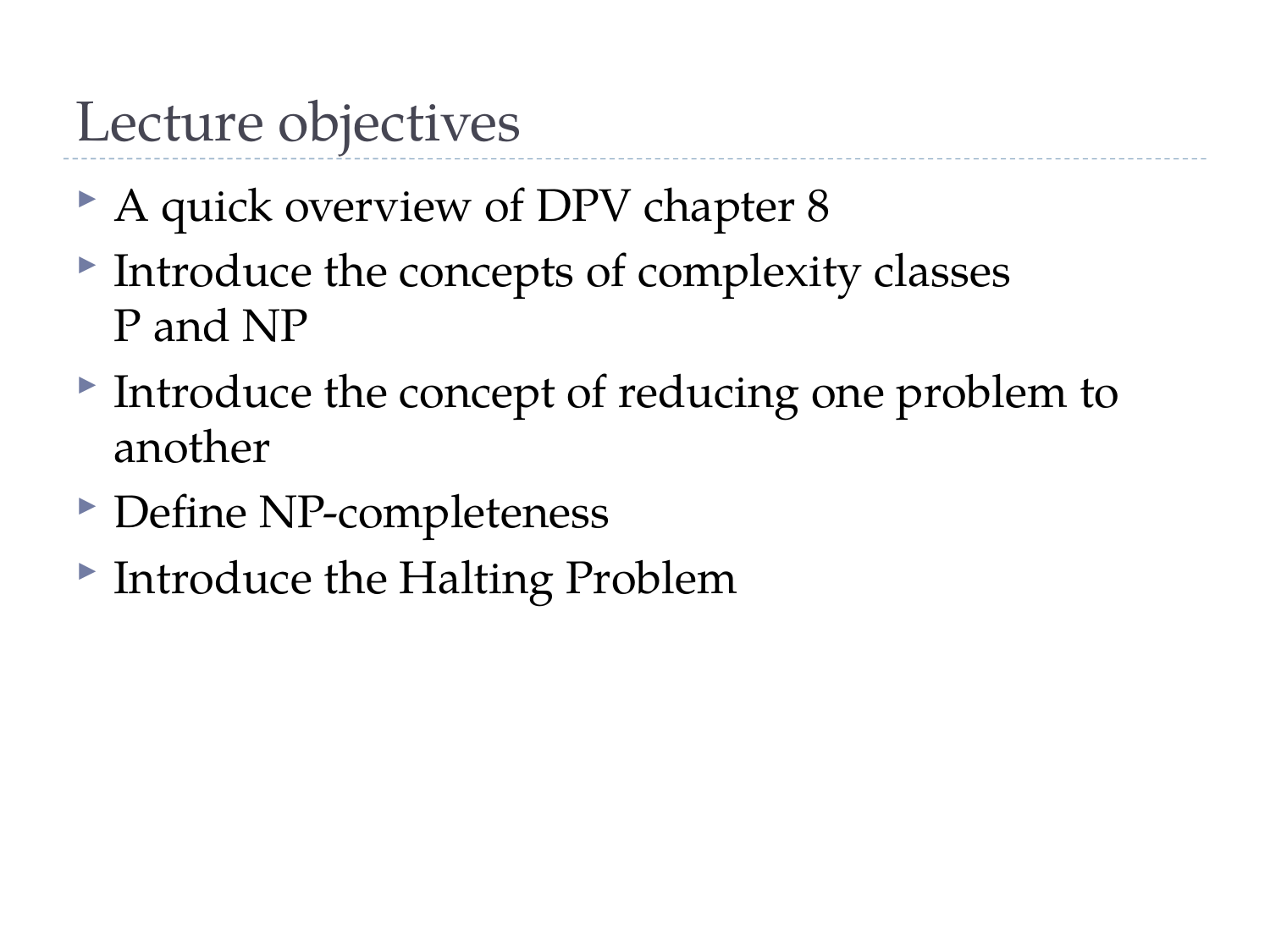

# Lecture objectives
A quick overview of DPV chapter 8
Introduce the concepts of complexity classes
P and NP
Introduce the concept of reducing one problem to another
Define NP-completeness
Introduce the Halting Problem